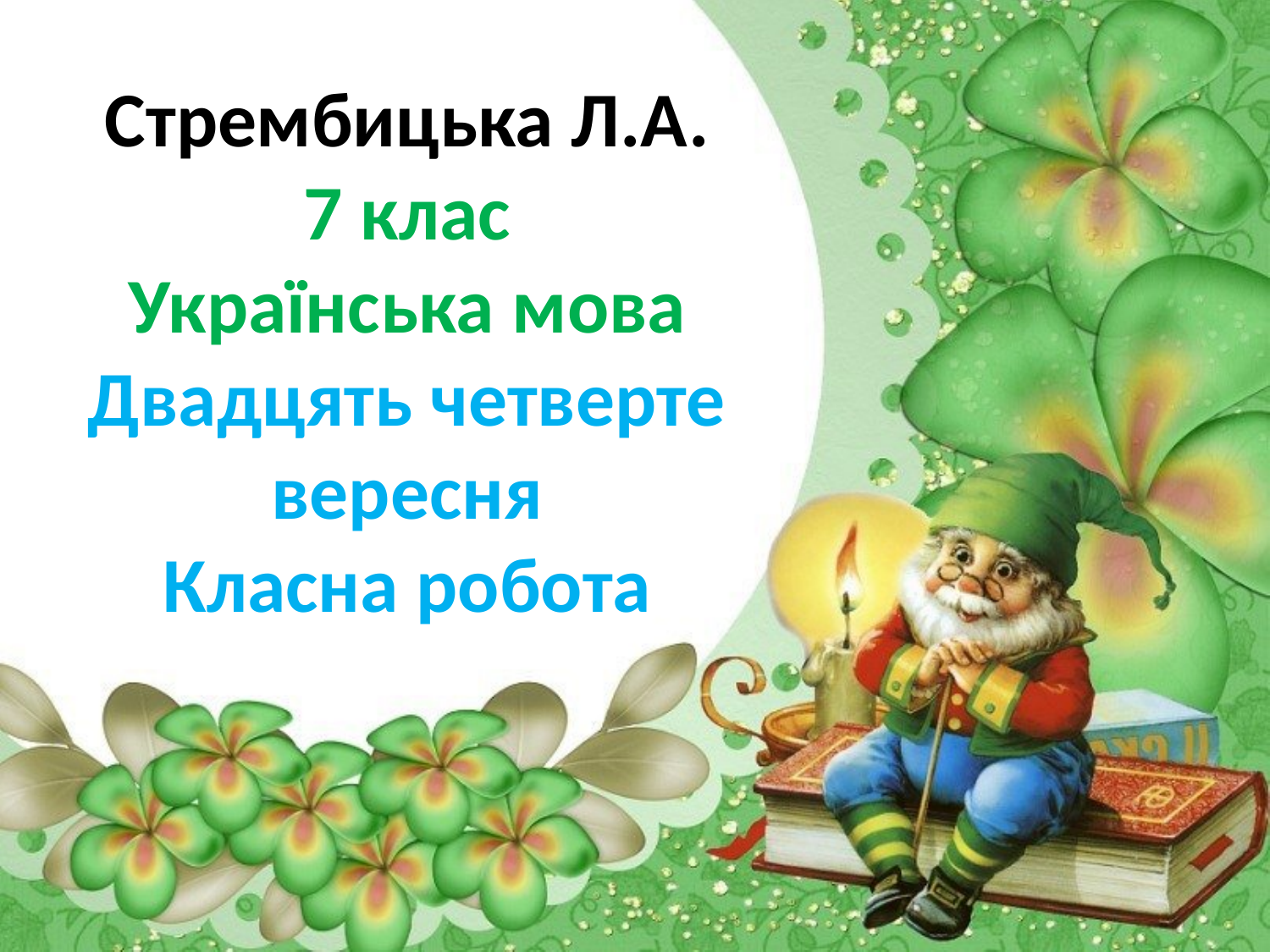

Стрембицька Л.А.
7 клас
Українська мова
Двадцять четверте вересня
Класна робота